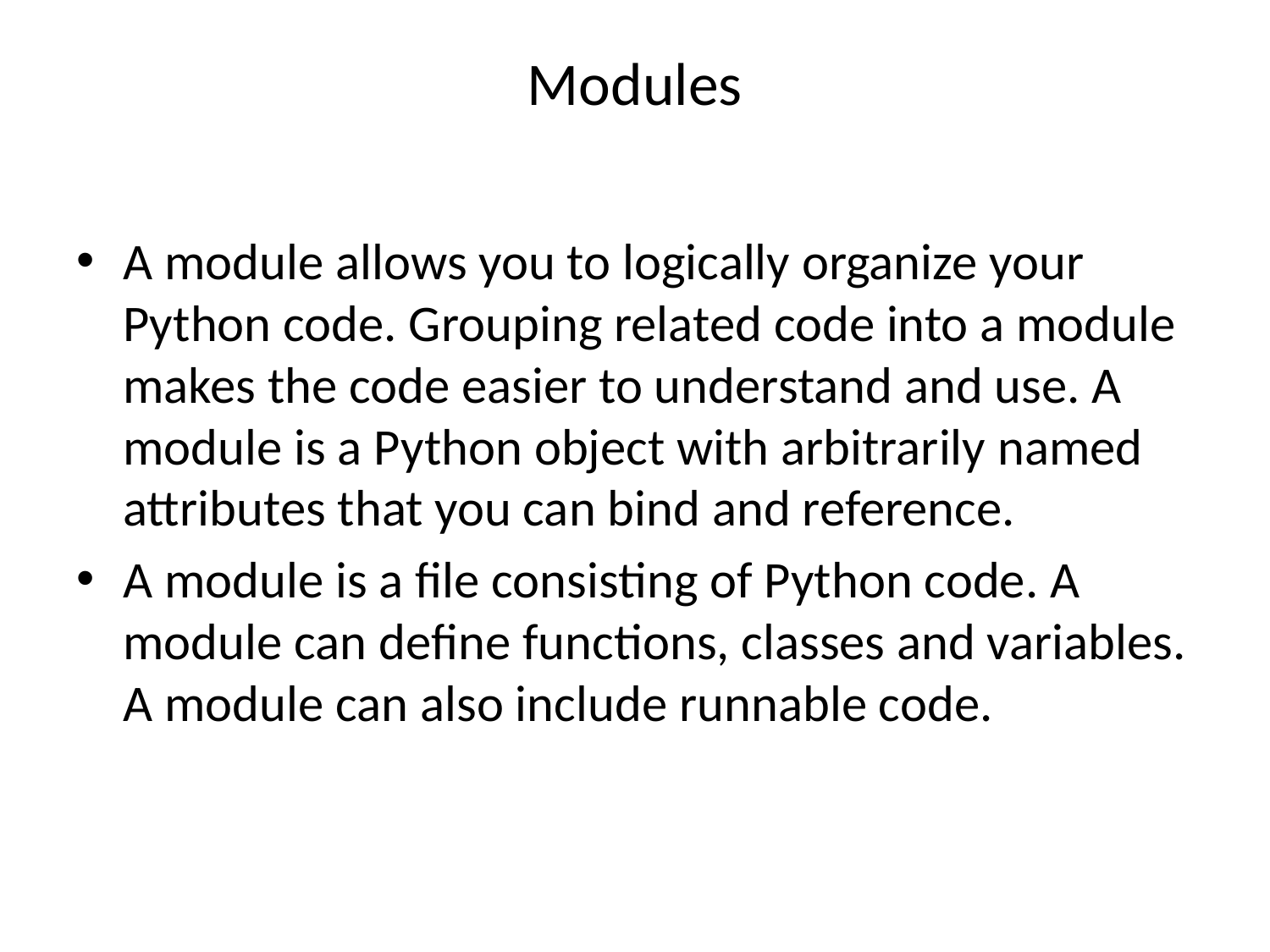

# Modules
A module allows you to logically organize your Python code. Grouping related code into a module makes the code easier to understand and use. A module is a Python object with arbitrarily named attributes that you can bind and reference.
A module is a file consisting of Python code. A module can define functions, classes and variables. A module can also include runnable code.